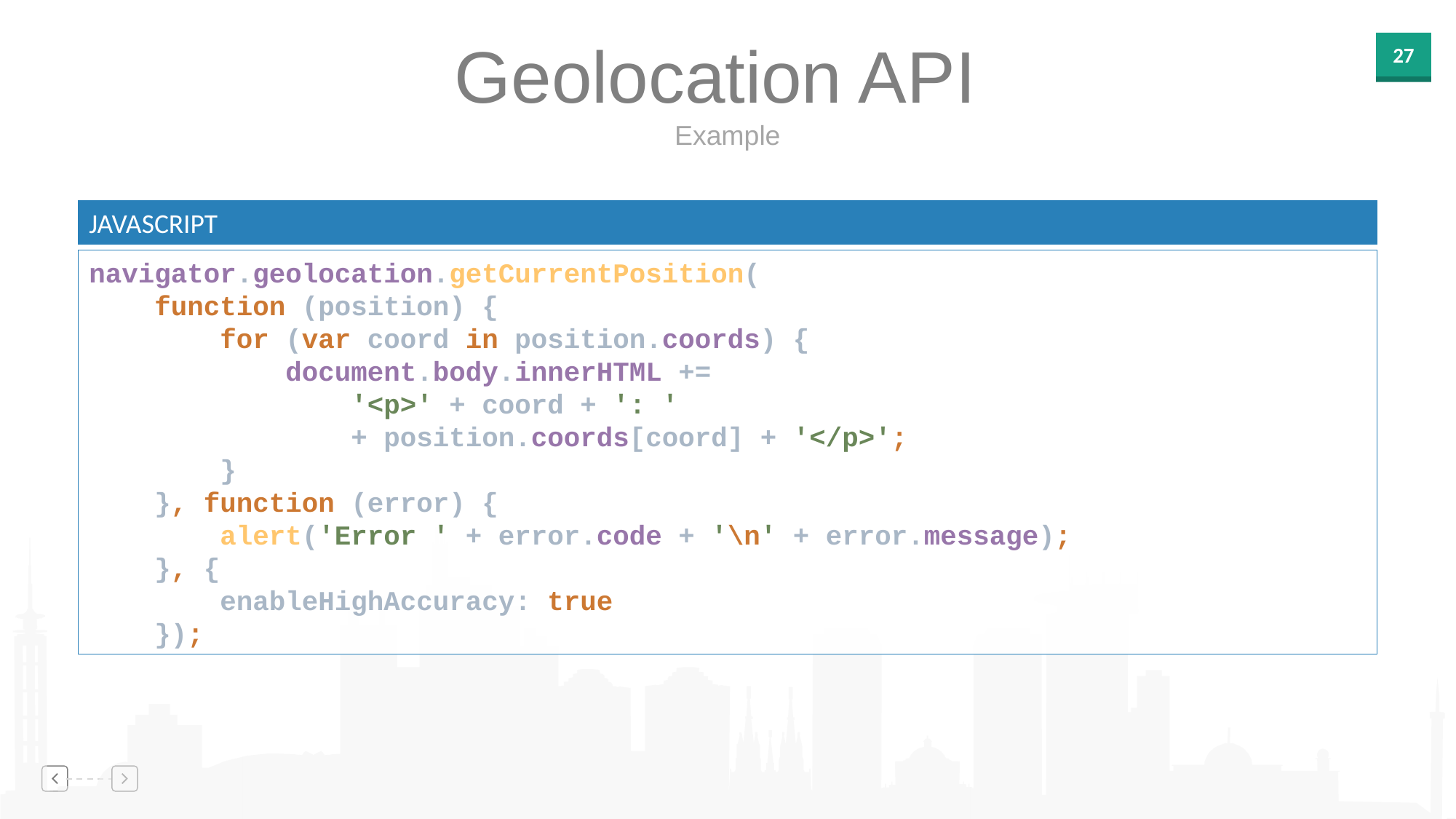

Geolocation API
Example
JAVASCRIPT
navigator.geolocation.getCurrentPosition(
    function (position) {
        for (var coord in position.coords) {
            document.body.innerHTML +=
                '<p>' + coord + ': '
                + position.coords[coord] + '</p>';
        }
    }, function (error) {
        alert('Error ' + error.code + '\n' + error.message);
    }, {
        enableHighAccuracy: true
    });